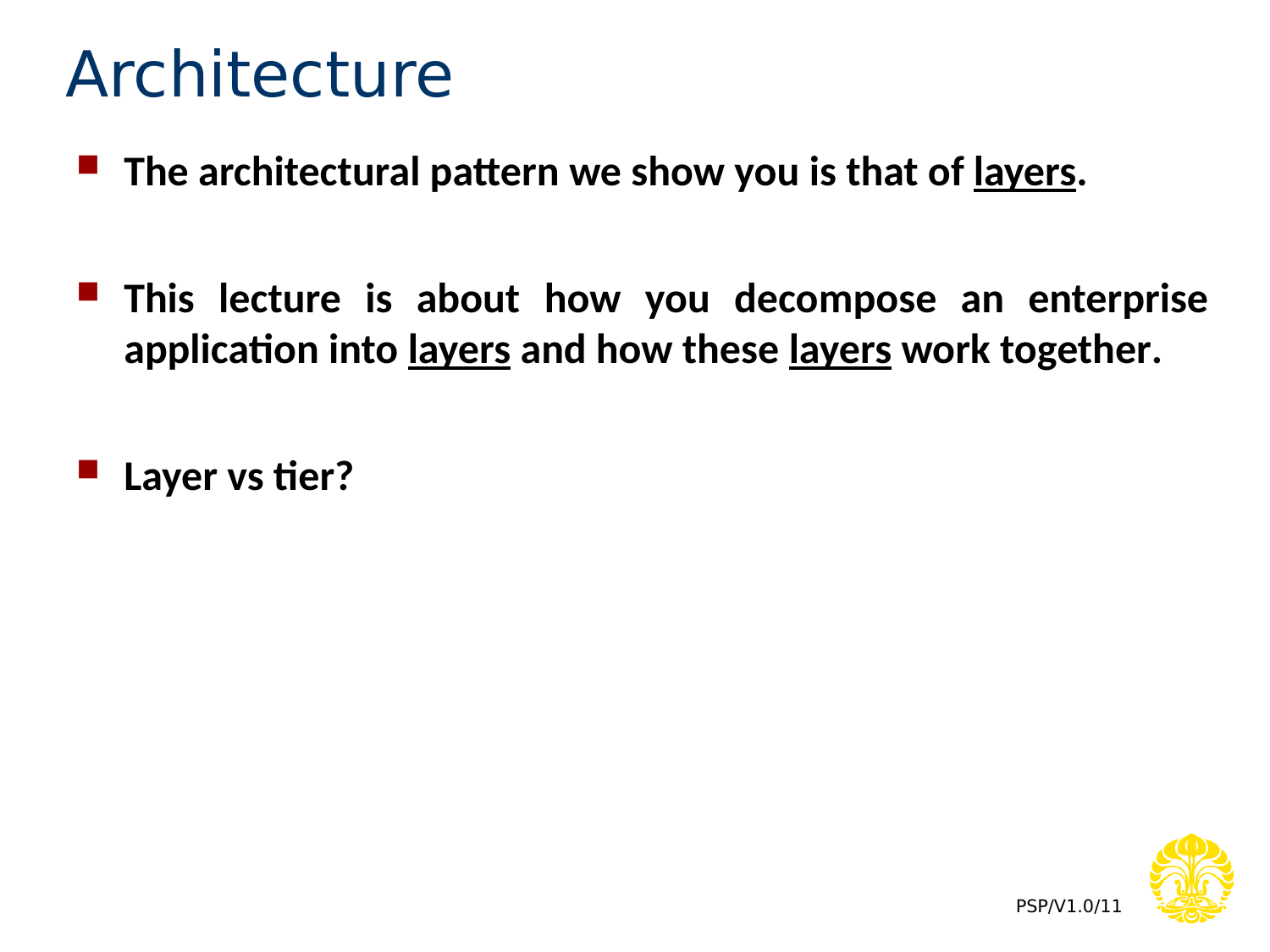

# Architecture
The architectural pattern we show you is that of layers.

This lecture is about how you decompose an enterprise application into layers and how these layers work together.

Layer vs tier?